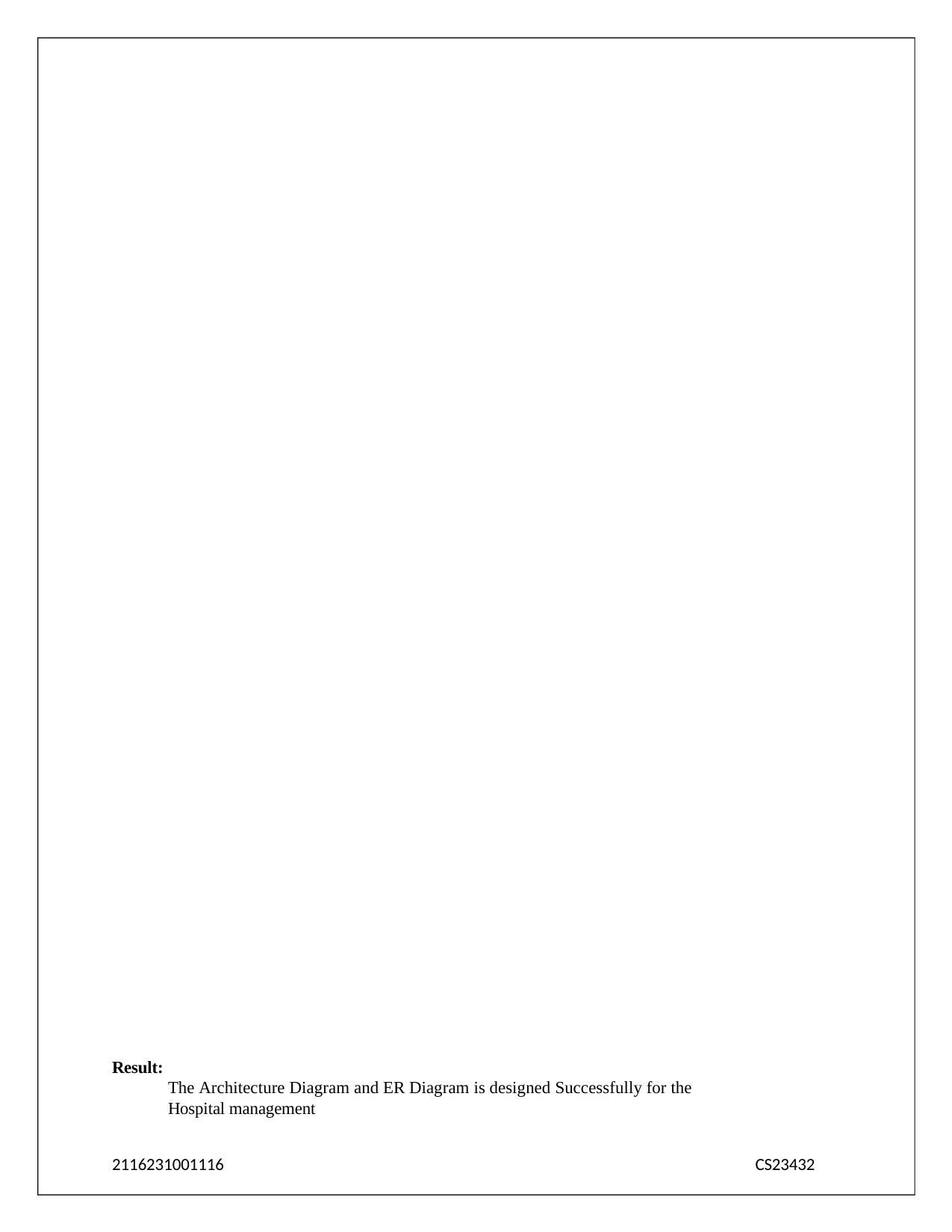

Result:
The Architecture Diagram and ER Diagram is designed Successfully for the Hospital management
2116231001116
CS23432